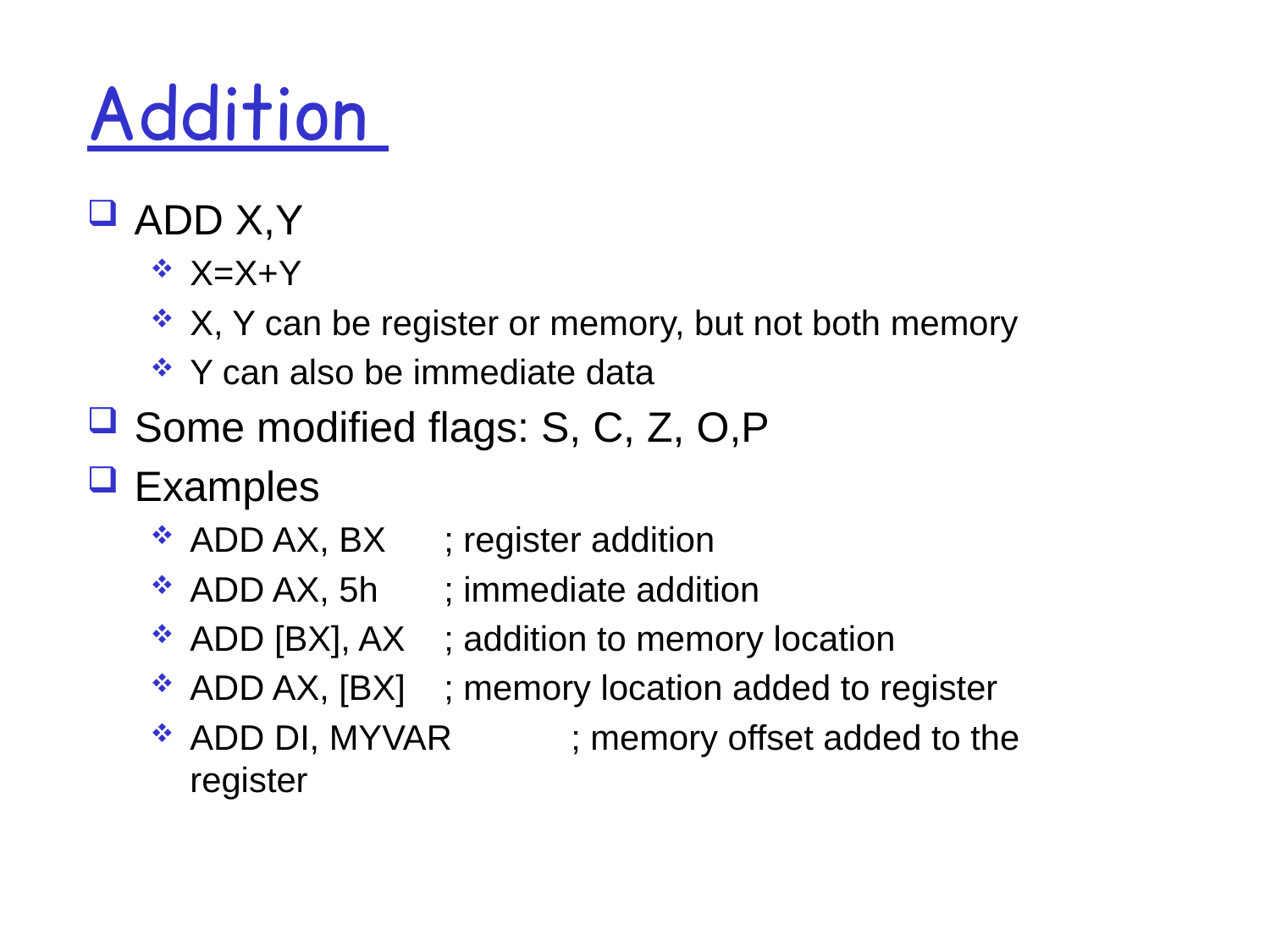

Addition
ADD X,Y
X=X+Y
X, Y can be register or memory, but not both memory
Y can also be immediate data
Some modified flags: S, C, Z, O,P
Examples
ADD AX, BX	; register addition
ADD AX, 5h	; immediate addition
ADD [BX], AX	; addition to memory location
ADD AX, [BX]	; memory location added to register
ADD DI, MYVAR	; memory offset added to the register